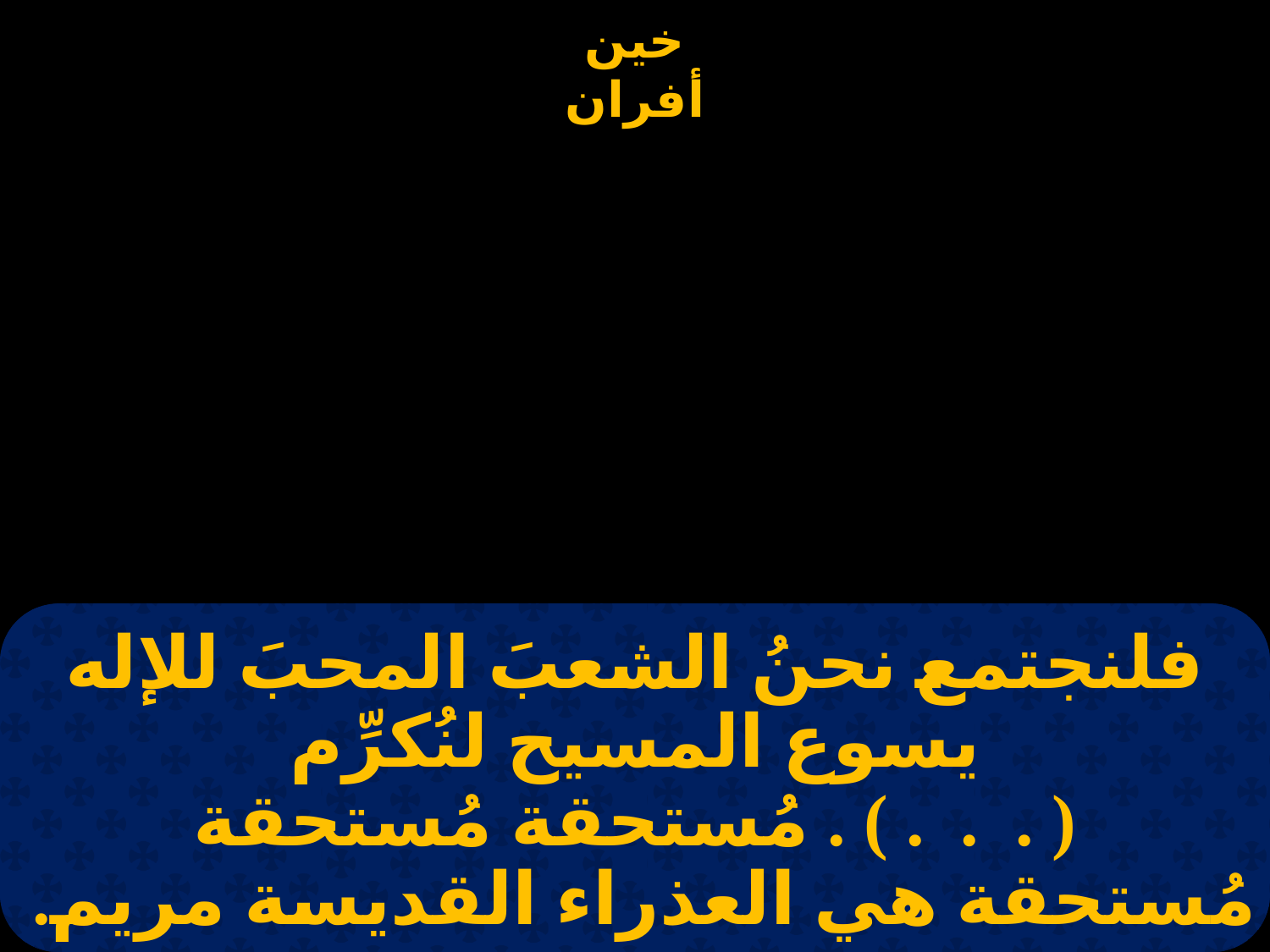

# فلنجتمع نحنُ الشعبَ المحبَ للإله يسوع المسيح لنُكرِّم ( .  .  . ) . مُستحقة مُستحقة مُستحقة هي العذراء القديسة مريم.